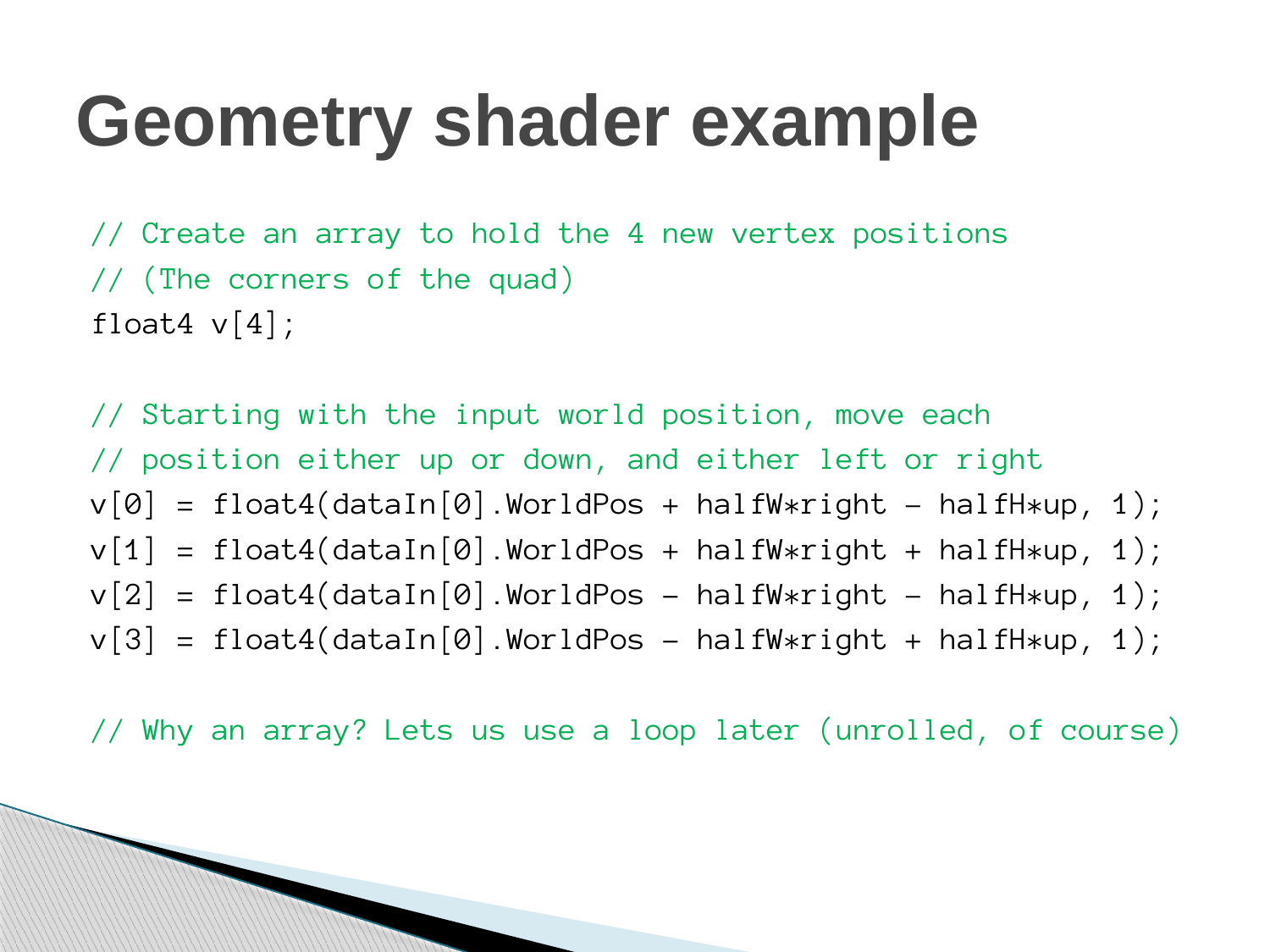

# Geometry shader example
// Create an array to hold the 4 new vertex positions
// (The corners of the quad)
float4 v[4];

// Starting with the input world position, move each
// position either up or down, and either left or right
v[0] = float4(dataIn[0].WorldPos + halfW*right – halfH*up, 1);
v[1] = float4(dataIn[0].WorldPos + halfW*right + halfH*up, 1);
v[2] = float4(dataIn[0].WorldPos - halfW*right – halfH*up, 1);
v[3] = float4(dataIn[0].WorldPos - halfW*right + halfH*up, 1);

// Why an array? Lets us use a loop later (unrolled, of course)